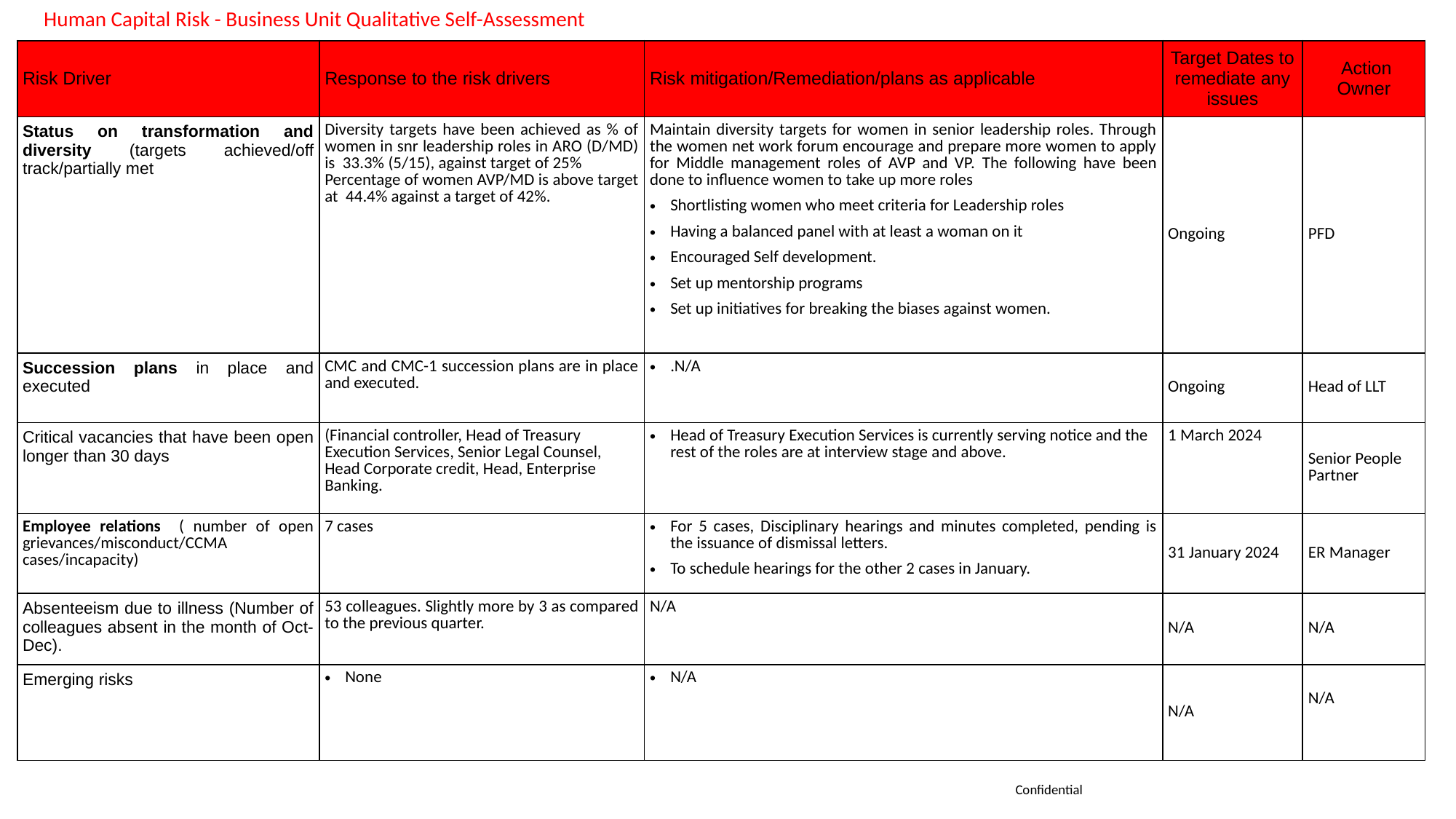

Human Capital Risk - Business Unit Qualitative Self-Assessment
| Risk Driver | Response to the risk drivers | Risk mitigation/Remediation/plans as applicable | Target Dates to remediate any issues | Action Owner |
| --- | --- | --- | --- | --- |
| Status on transformation and diversity (targets achieved/off track/partially met | Diversity targets have been achieved as % of women in snr leadership roles in ARO (D/MD) is 33.3% (5/15), against target of 25% Percentage of women AVP/MD is above target at 44.4% against a target of 42%. | Maintain diversity targets for women in senior leadership roles. Through the women net work forum encourage and prepare more women to apply for Middle management roles of AVP and VP. The following have been done to influence women to take up more roles Shortlisting women who meet criteria for Leadership roles Having a balanced panel with at least a woman on it Encouraged Self development. Set up mentorship programs Set up initiatives for breaking the biases against women. | Ongoing | PFD |
| Succession plans in place and executed | CMC and CMC-1 succession plans are in place and executed. | .N/A | Ongoing | Head of LLT |
| Critical vacancies that have been open longer than 30 days | (Financial controller, Head of Treasury Execution Services, Senior Legal Counsel, Head Corporate credit, Head, Enterprise Banking. | Head of Treasury Execution Services is currently serving notice and the rest of the roles are at interview stage and above. | 1 March 2024 | Senior People Partner |
| Employee relations ( number of open grievances/misconduct/CCMA cases/incapacity) | 7 cases | For 5 cases, Disciplinary hearings and minutes completed, pending is the issuance of dismissal letters. To schedule hearings for the other 2 cases in January. | 31 January 2024 | ER Manager |
| Absenteeism due to illness (Number of colleagues absent in the month of Oct-Dec). | 53 colleagues. Slightly more by 3 as compared to the previous quarter. | N/A | N/A | N/A |
| Emerging risks | None | N/A | N/A | N/A |
Confidential